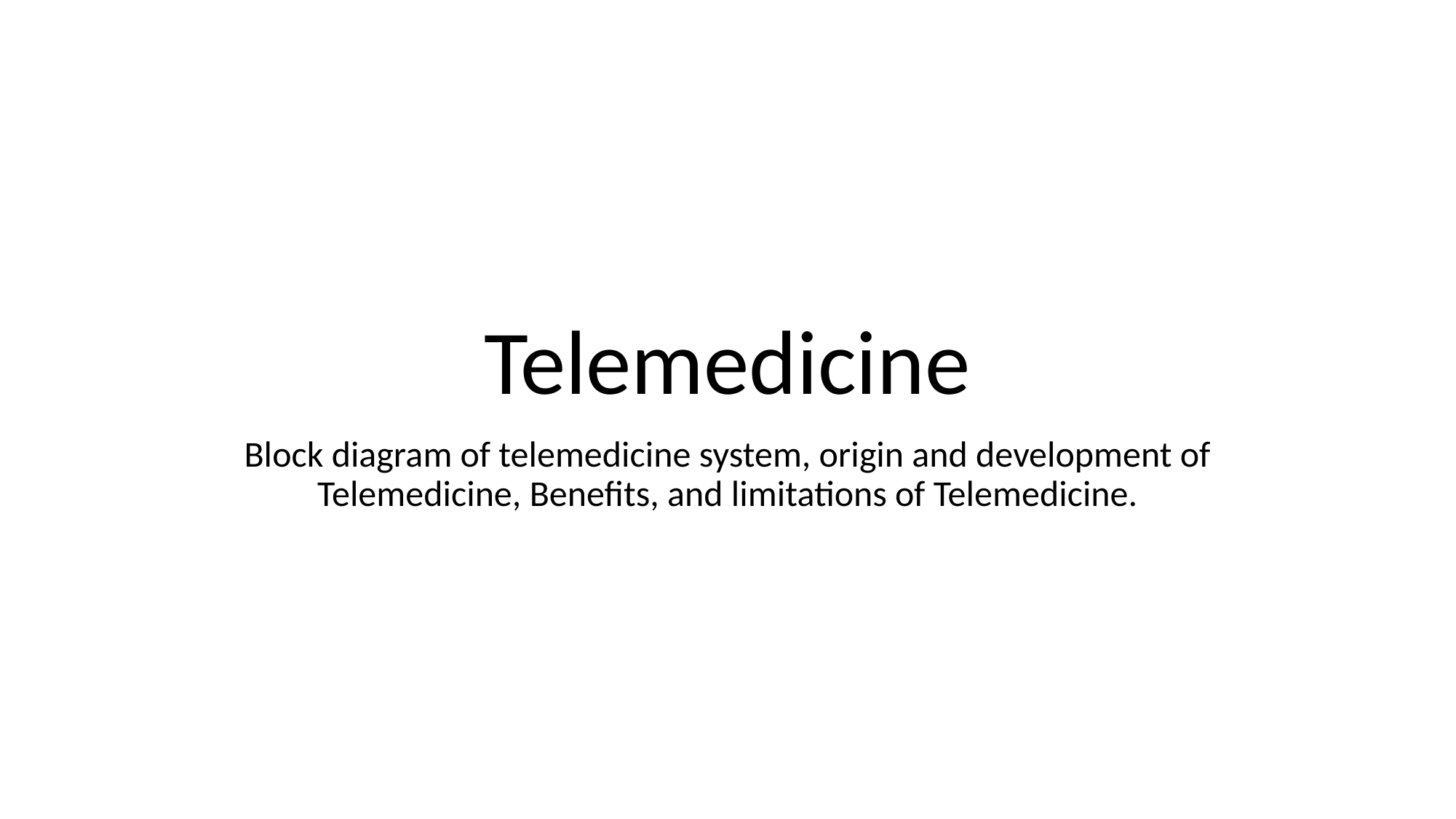

# Telemedicine
Block diagram of telemedicine system, origin and development of Telemedicine, Benefits, and limitations of Telemedicine.